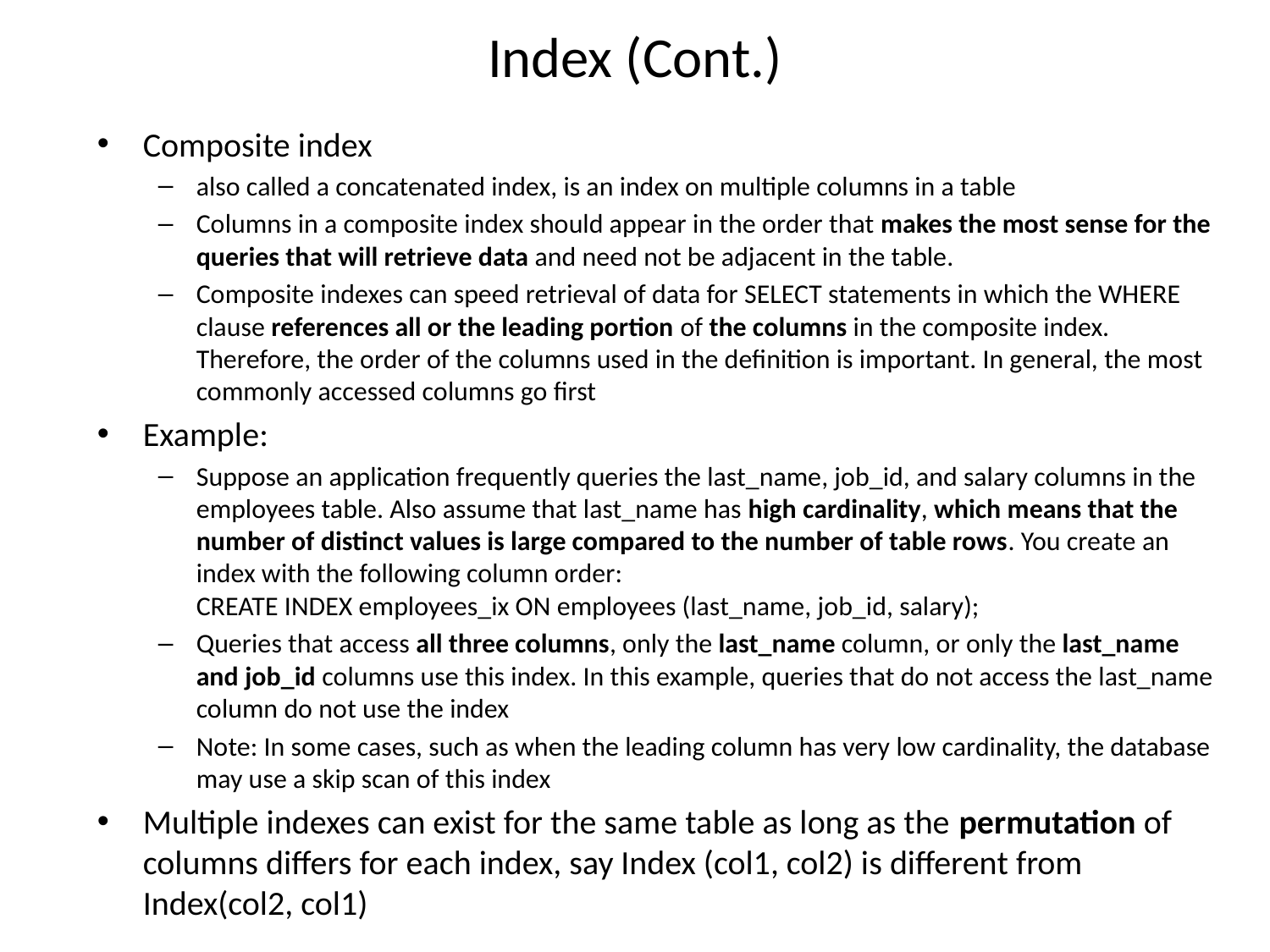

# Index (Cont.)
Composite index
also called a concatenated index, is an index on multiple columns in a table
Columns in a composite index should appear in the order that makes the most sense for the queries that will retrieve data and need not be adjacent in the table.
Composite indexes can speed retrieval of data for SELECT statements in which the WHERE clause references all or the leading portion of the columns in the composite index. Therefore, the order of the columns used in the definition is important. In general, the most commonly accessed columns go first
Example:
Suppose an application frequently queries the last_name, job_id, and salary columns in the employees table. Also assume that last_name has high cardinality, which means that the number of distinct values is large compared to the number of table rows. You create an index with the following column order:
CREATE INDEX employees_ix ON employees (last_name, job_id, salary);
Queries that access all three columns, only the last_name column, or only the last_name and job_id columns use this index. In this example, queries that do not access the last_name column do not use the index
Note: In some cases, such as when the leading column has very low cardinality, the database may use a skip scan of this index
Multiple indexes can exist for the same table as long as the permutation of columns differs for each index, say Index (col1, col2) is different from Index(col2, col1)